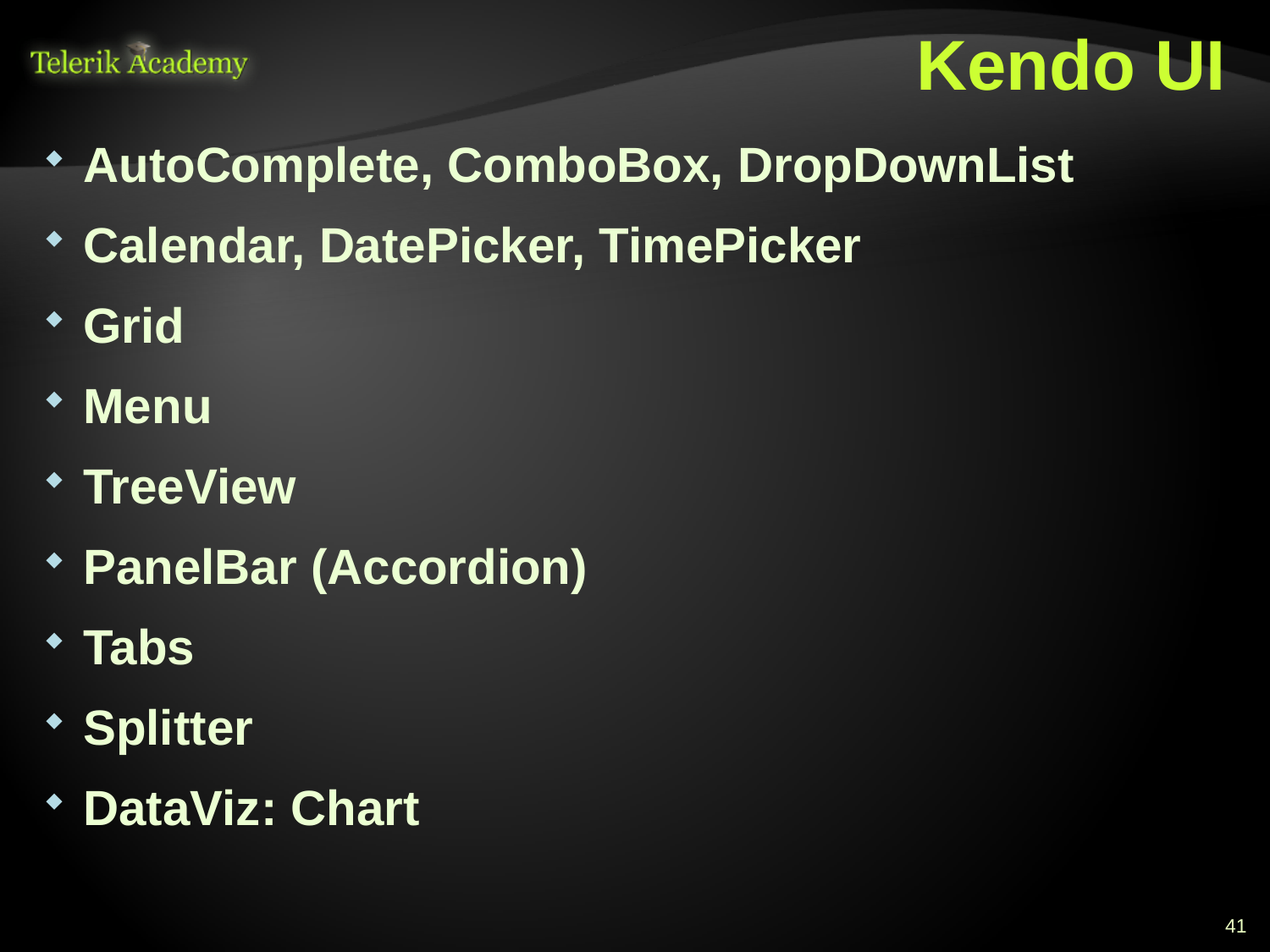

# Kendo UI
AutoComplete, ComboBox, DropDownList
Calendar, DatePicker, TimePicker
Grid
Menu
TreeView
PanelBar (Accordion)
Tabs
Splitter
DataViz: Chart
41